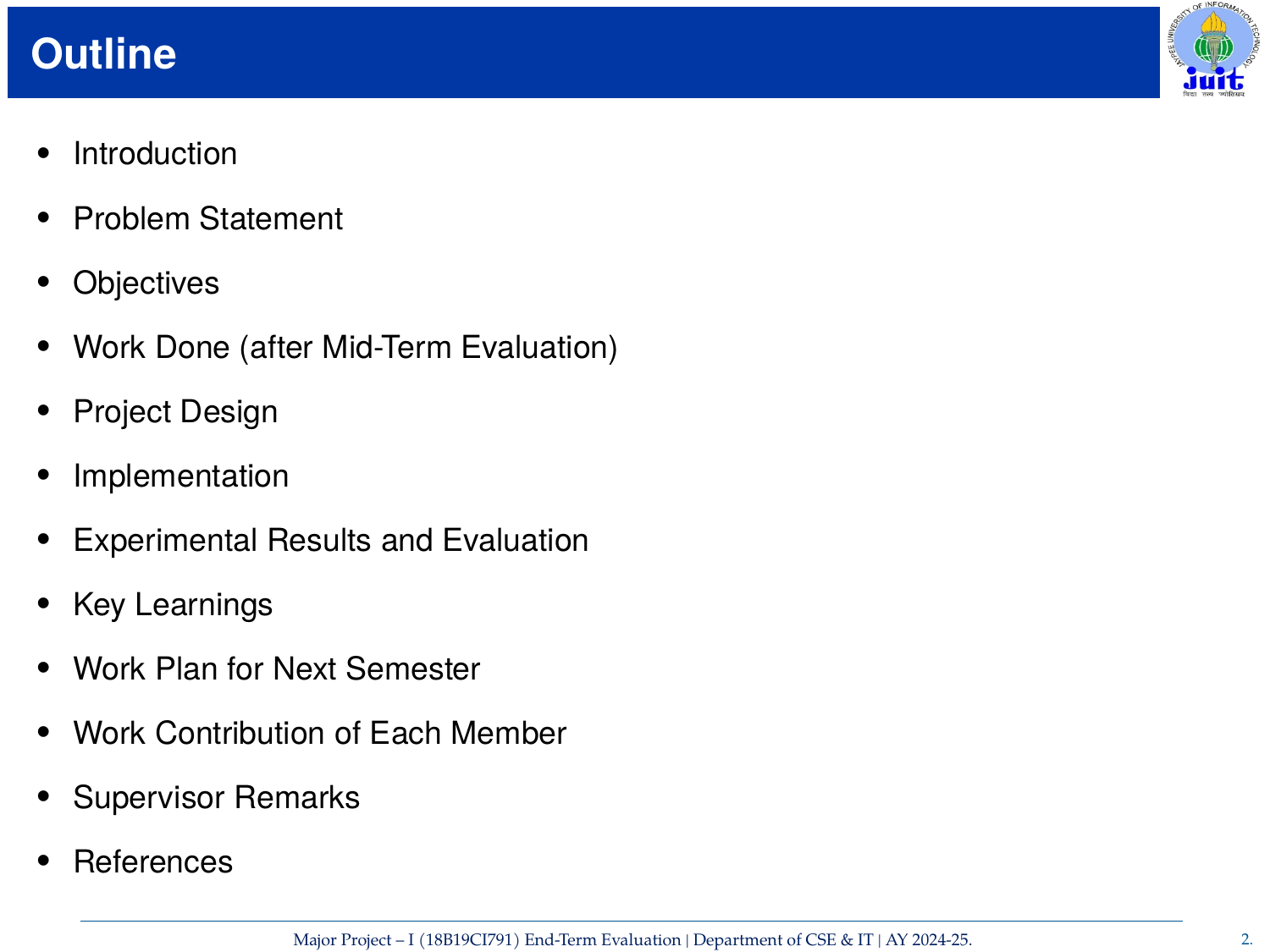

# Outline
Introduction
Problem Statement
Objectives
Work Done (after Mid-Term Evaluation)
Project Design
Implementation
Experimental Results and Evaluation
Key Learnings
Work Plan for Next Semester
Work Contribution of Each Member
Supervisor Remarks
References